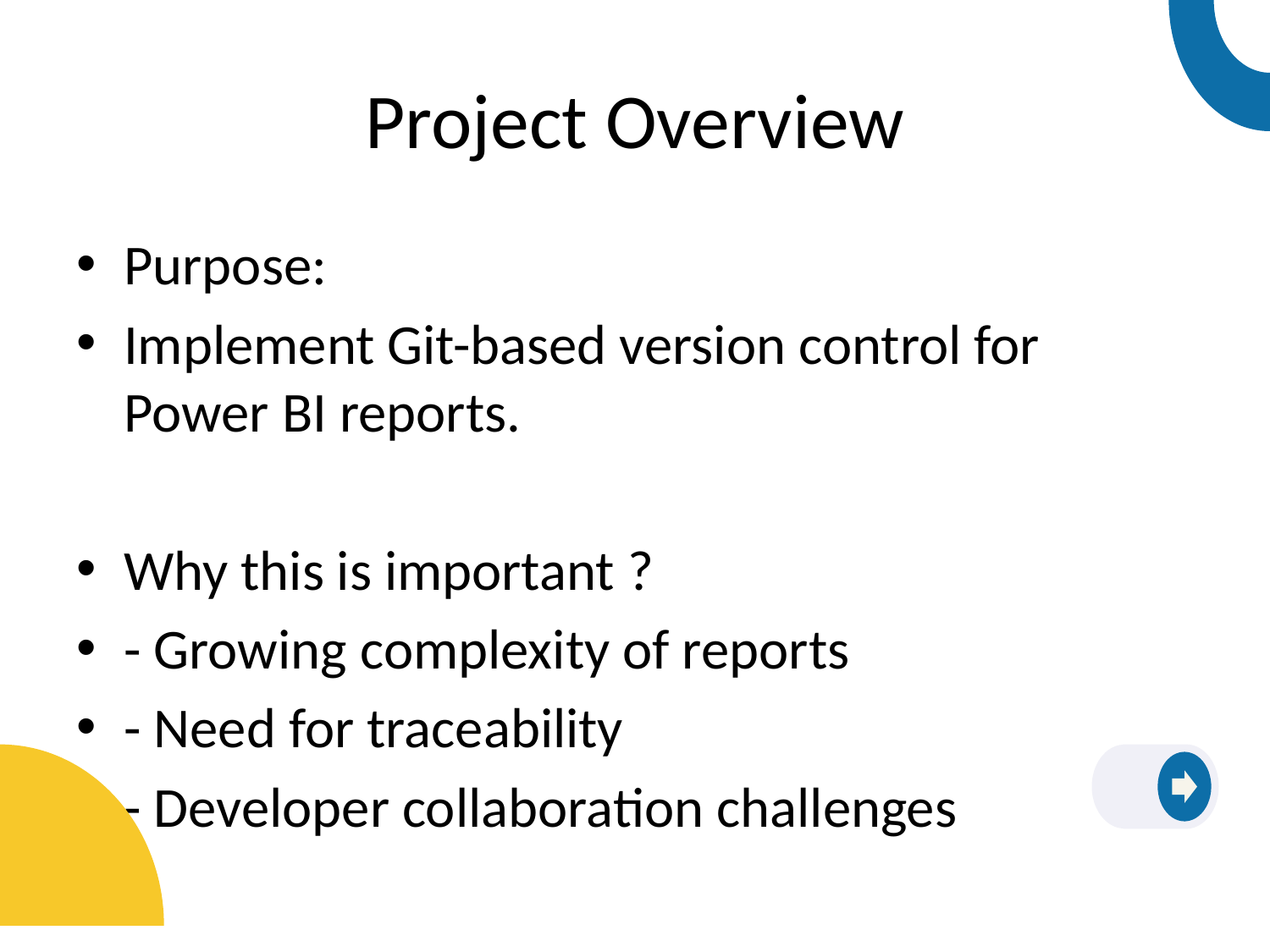

# Project Overview
Purpose:
Implement Git-based version control for Power BI reports.

Why this is important ?
- Growing complexity of reports
- Need for traceability
- Developer collaboration challenges